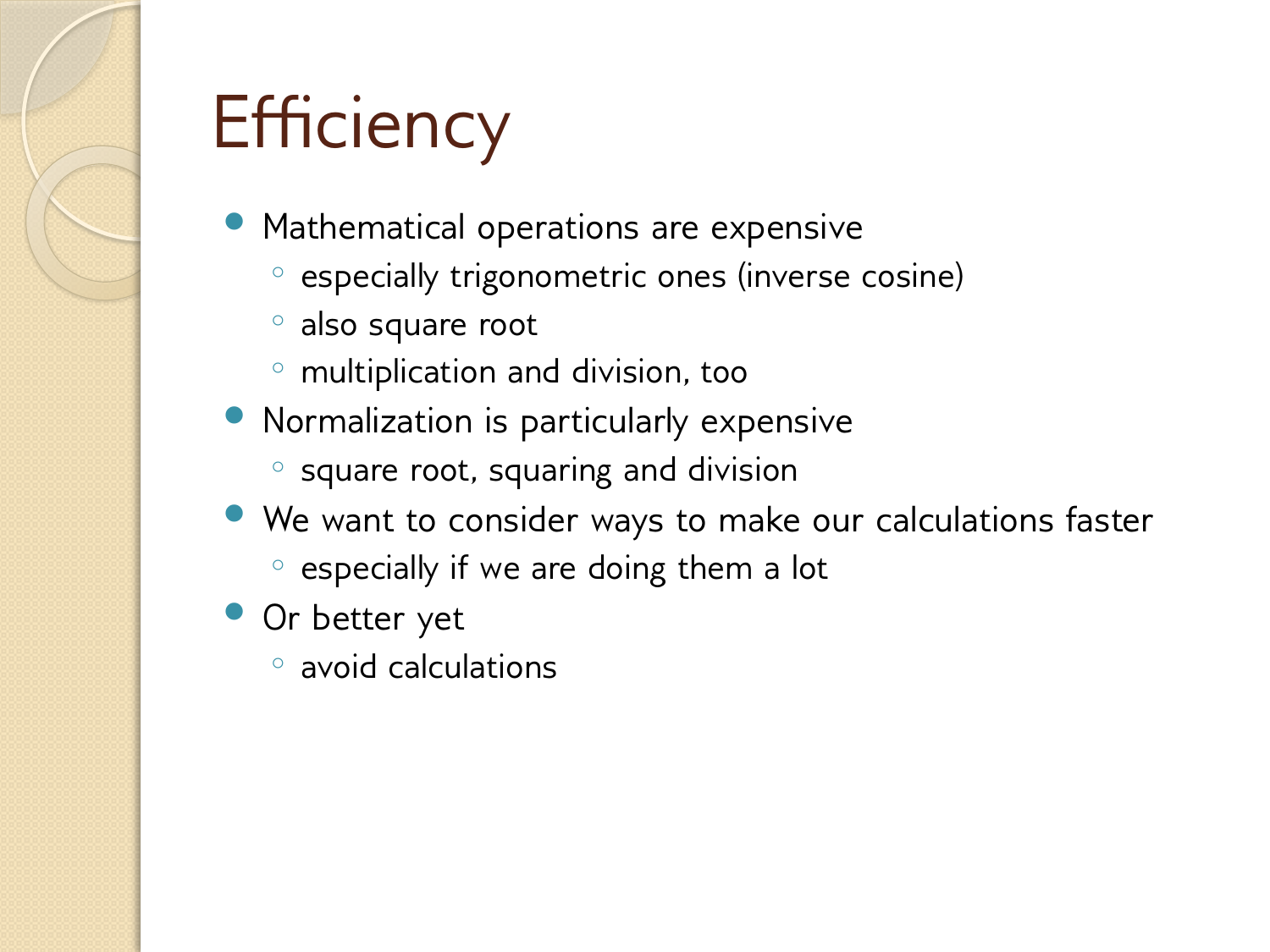

# Efficiency
Mathematical operations are expensive
especially trigonometric ones (inverse cosine)
also square root
multiplication and division, too
Normalization is particularly expensive
square root, squaring and division
We want to consider ways to make our calculations faster
especially if we are doing them a lot
Or better yet
avoid calculations